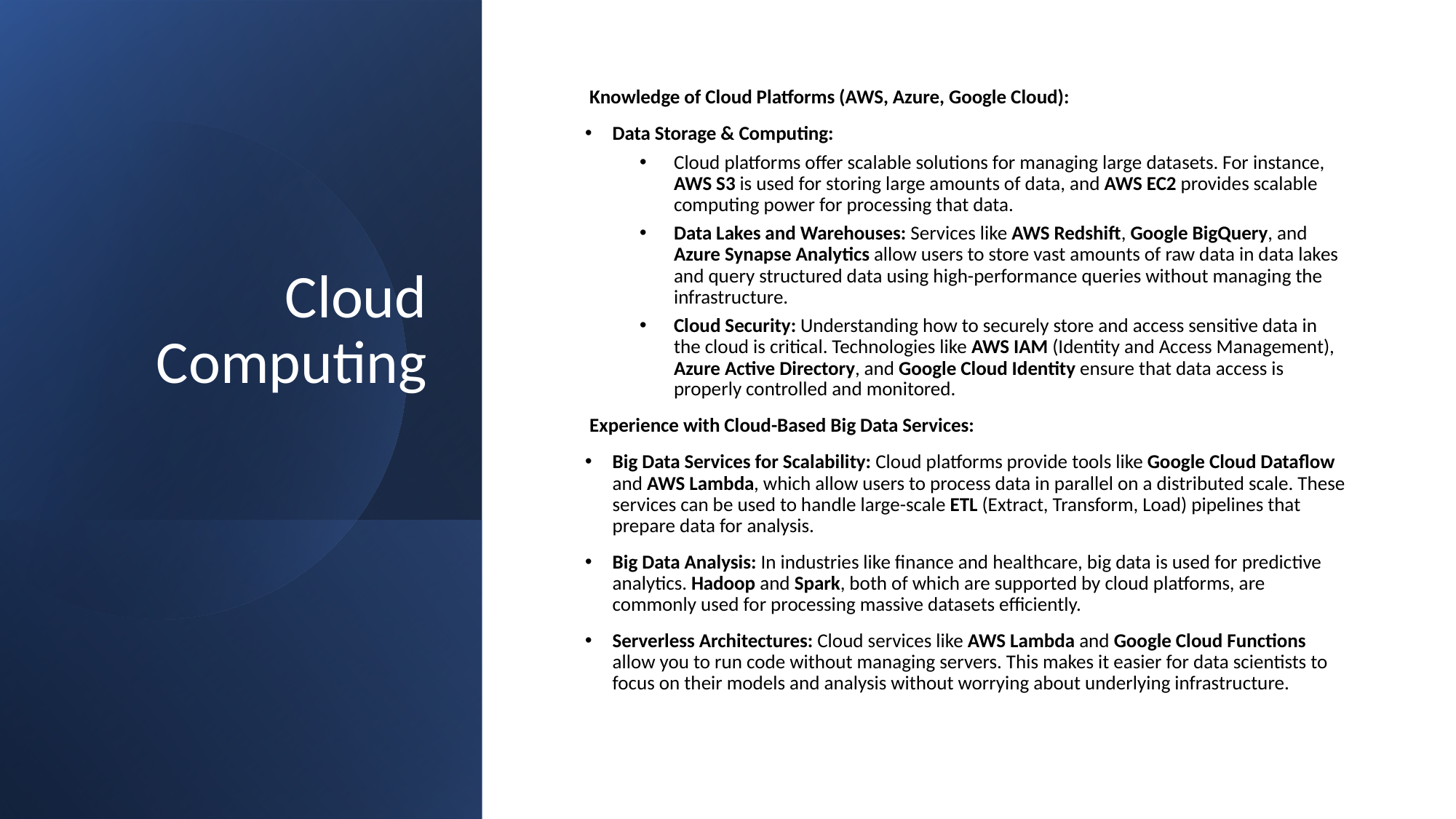

# Cloud Computing
 Knowledge of Cloud Platforms (AWS, Azure, Google Cloud):
Data Storage & Computing:
Cloud platforms offer scalable solutions for managing large datasets. For instance, AWS S3 is used for storing large amounts of data, and AWS EC2 provides scalable computing power for processing that data.
Data Lakes and Warehouses: Services like AWS Redshift, Google BigQuery, and Azure Synapse Analytics allow users to store vast amounts of raw data in data lakes and query structured data using high-performance queries without managing the infrastructure.
Cloud Security: Understanding how to securely store and access sensitive data in the cloud is critical. Technologies like AWS IAM (Identity and Access Management), Azure Active Directory, and Google Cloud Identity ensure that data access is properly controlled and monitored.
 Experience with Cloud-Based Big Data Services:
Big Data Services for Scalability: Cloud platforms provide tools like Google Cloud Dataflow and AWS Lambda, which allow users to process data in parallel on a distributed scale. These services can be used to handle large-scale ETL (Extract, Transform, Load) pipelines that prepare data for analysis.
Big Data Analysis: In industries like finance and healthcare, big data is used for predictive analytics. Hadoop and Spark, both of which are supported by cloud platforms, are commonly used for processing massive datasets efficiently.
Serverless Architectures: Cloud services like AWS Lambda and Google Cloud Functions allow you to run code without managing servers. This makes it easier for data scientists to focus on their models and analysis without worrying about underlying infrastructure.